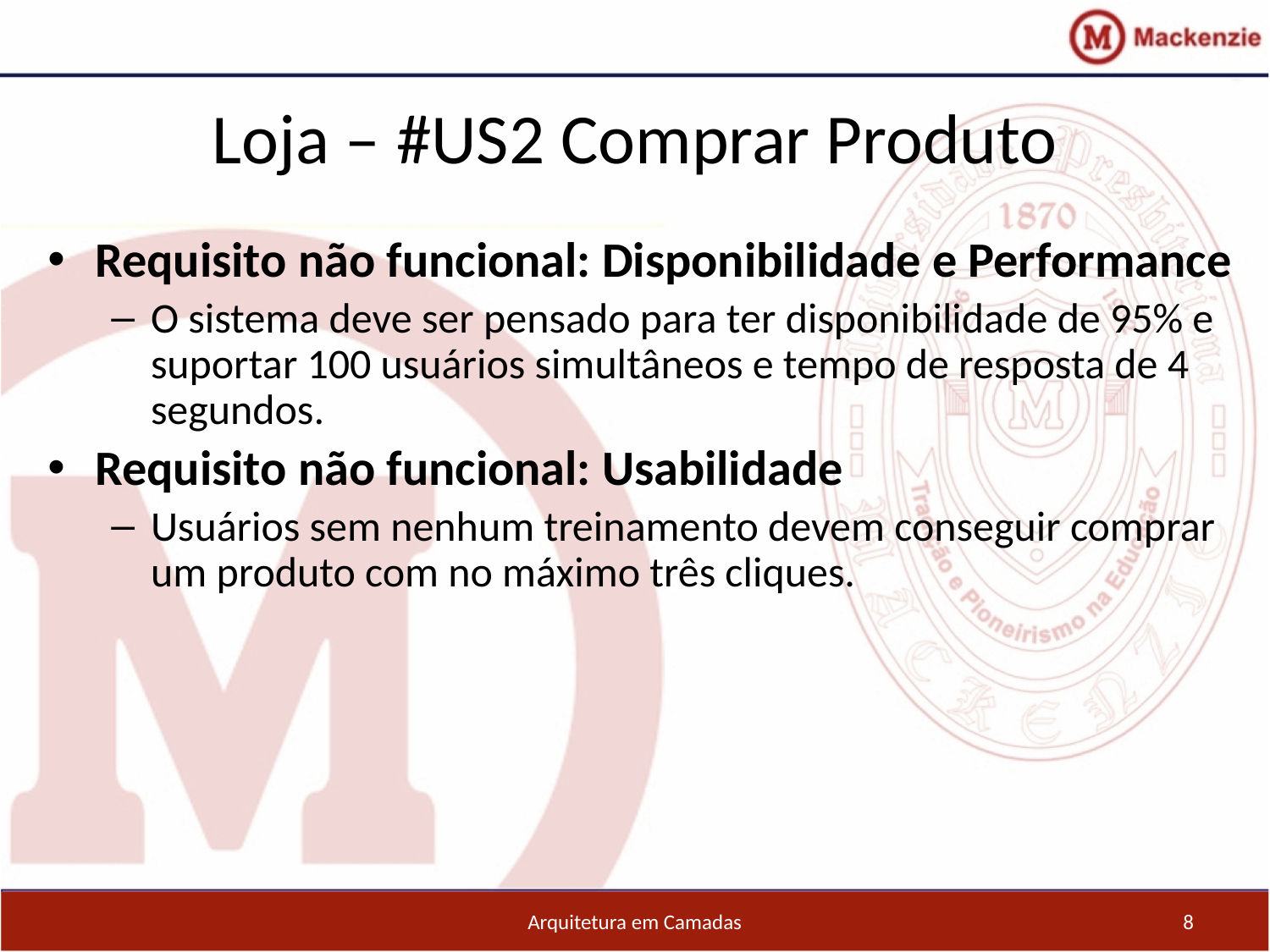

Loja – #US2 Comprar Produto
Requisito não funcional: Disponibilidade e Performance
O sistema deve ser pensado para ter disponibilidade de 95% e suportar 100 usuários simultâneos e tempo de resposta de 4 segundos.
Requisito não funcional: Usabilidade
Usuários sem nenhum treinamento devem conseguir comprar um produto com no máximo três cliques.

Arquitetura em Camadas
8